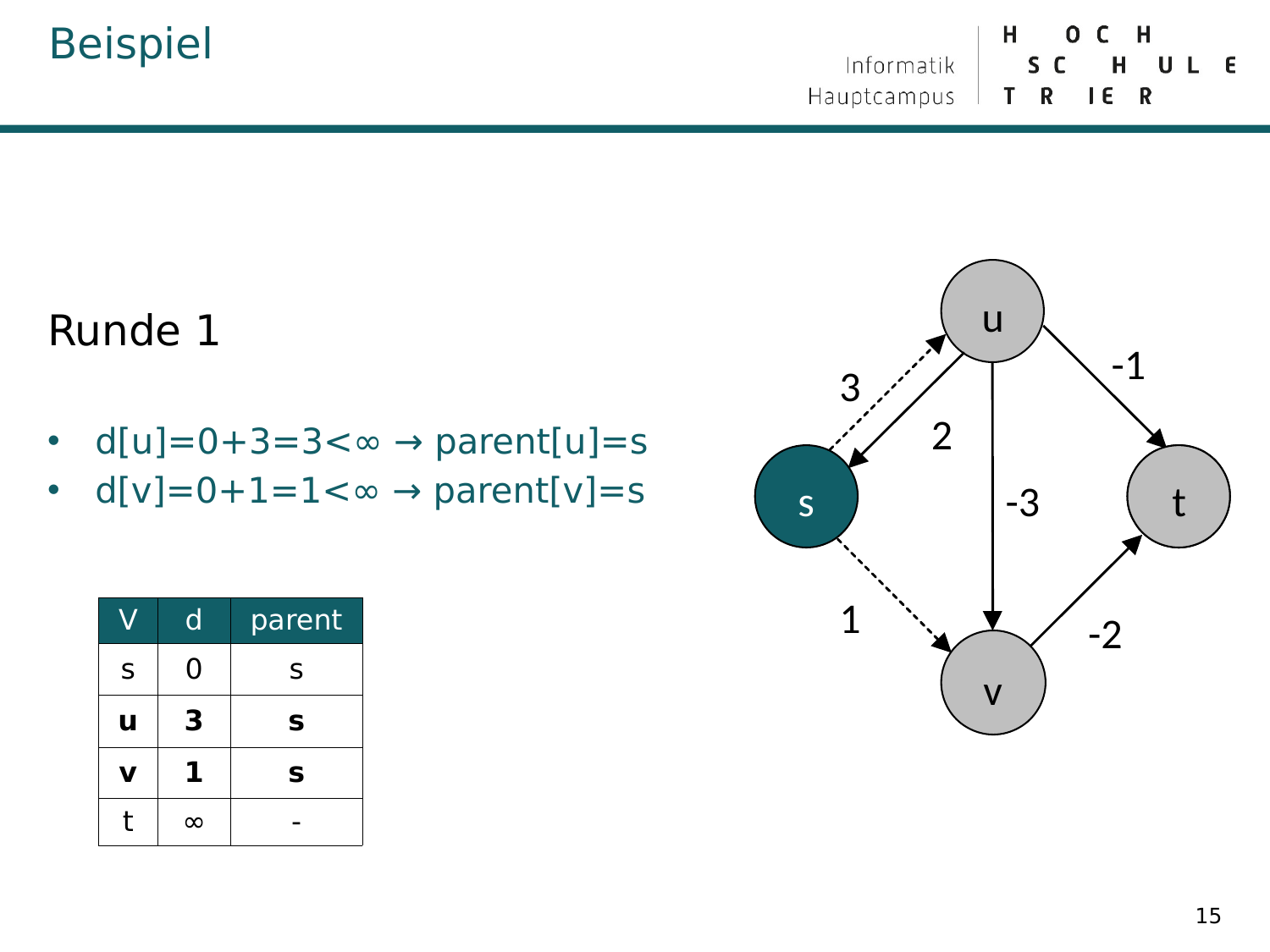

# Beispiel
Runde 1

d[u]=0+3=3<∞ → parent[u]=s
d[v]=0+1=1<∞ → parent[v]=s

u

-1

3

2

-3
s
t
t

1
-2

v
| V | d | parent |
| --- | --- | --- |
| s | 0 | s |
| u | 3 | s |
| v | 1 | s |
| t | ∞ | - |

15